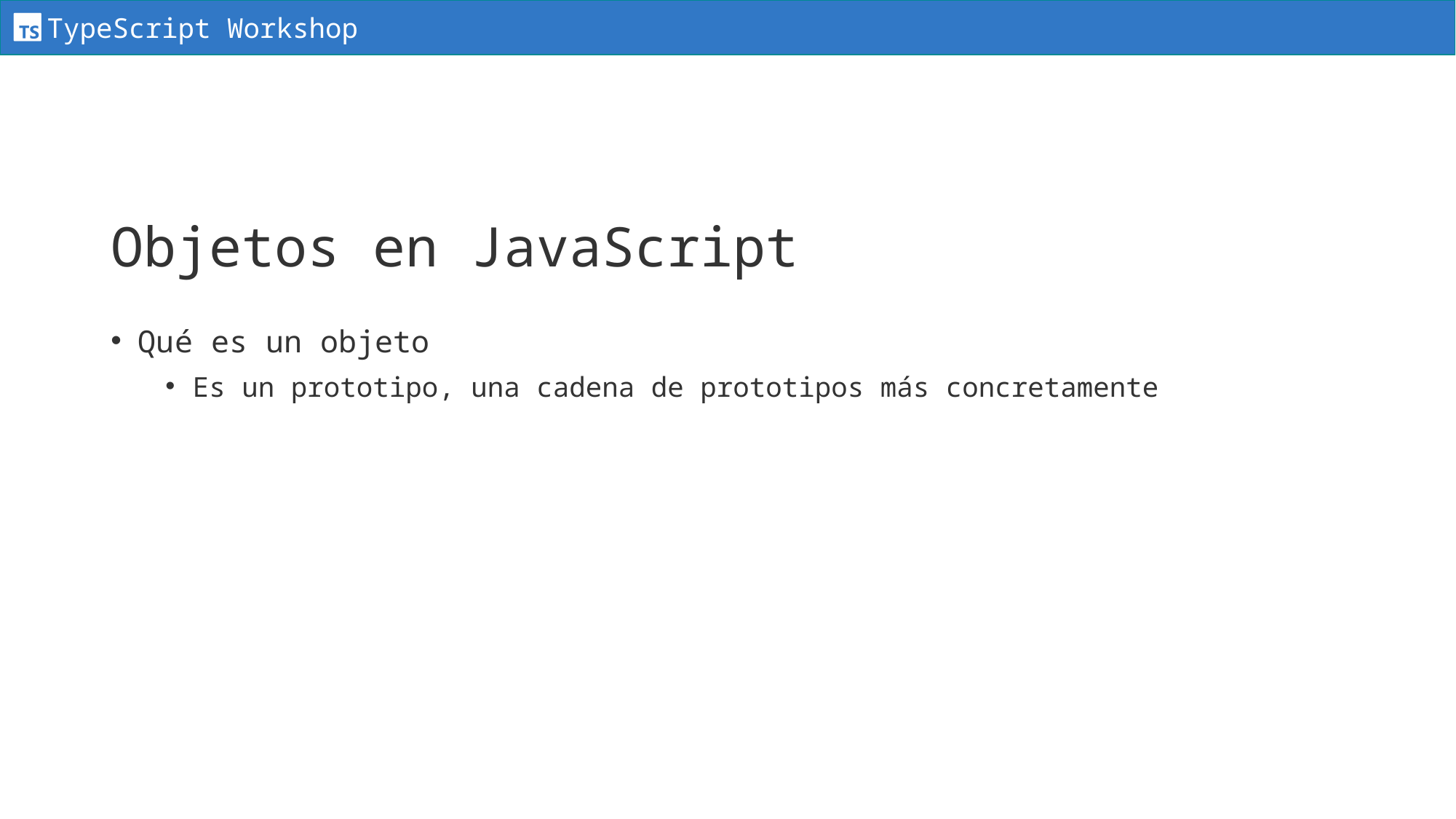

# Objetos en JavaScript
Qué es un objeto
Es un prototipo, una cadena de prototipos más concretamente